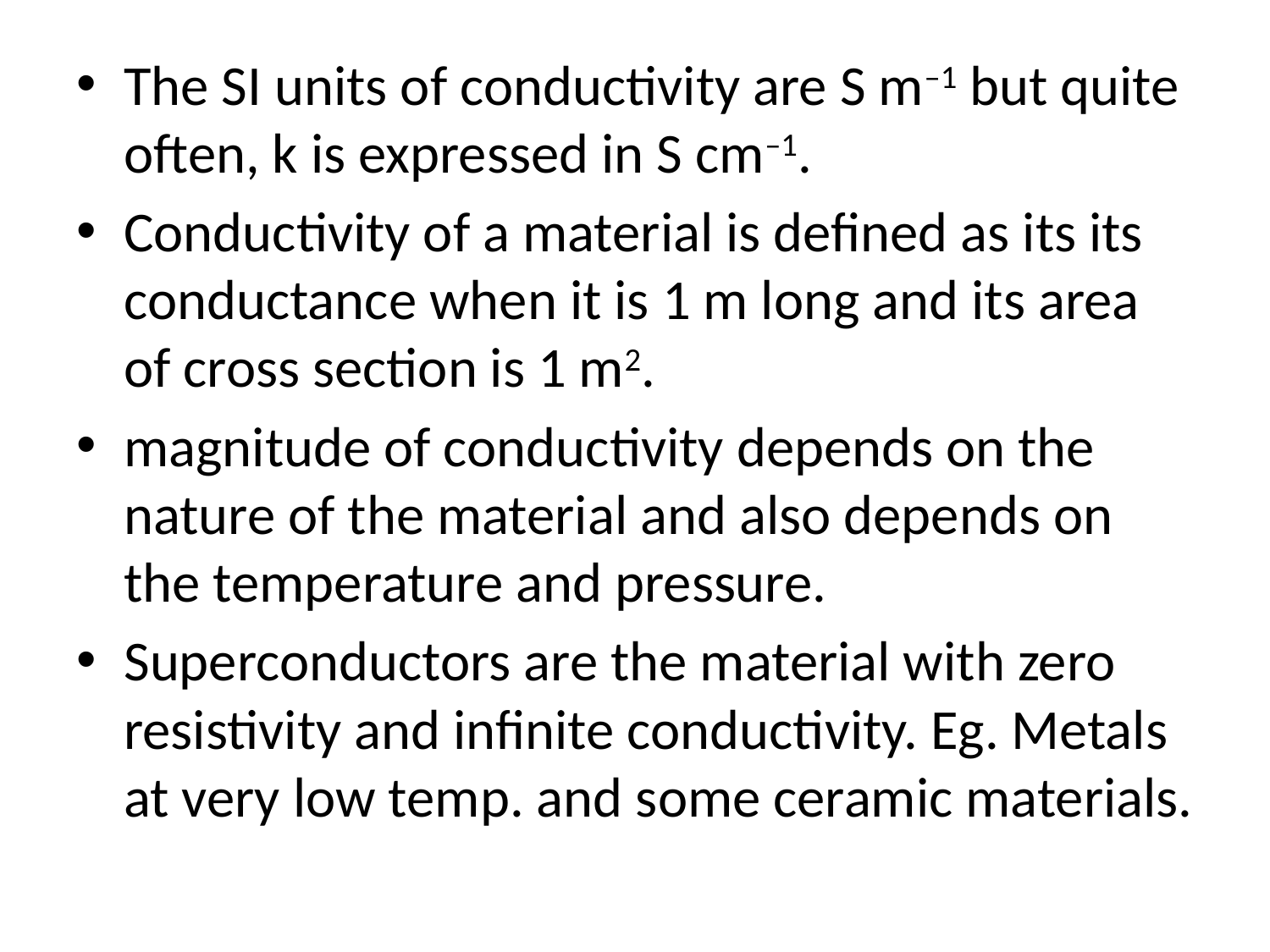

#
The SI units of conductivity are S m–1 but quite often, k is expressed in S cm–1.
Conductivity of a material is defined as its its conductance when it is 1 m long and its area of cross section is 1 m2.
magnitude of conductivity depends on the nature of the material and also depends on the temperature and pressure.
Superconductors are the material with zero resistivity and infinite conductivity. Eg. Metals at very low temp. and some ceramic materials.